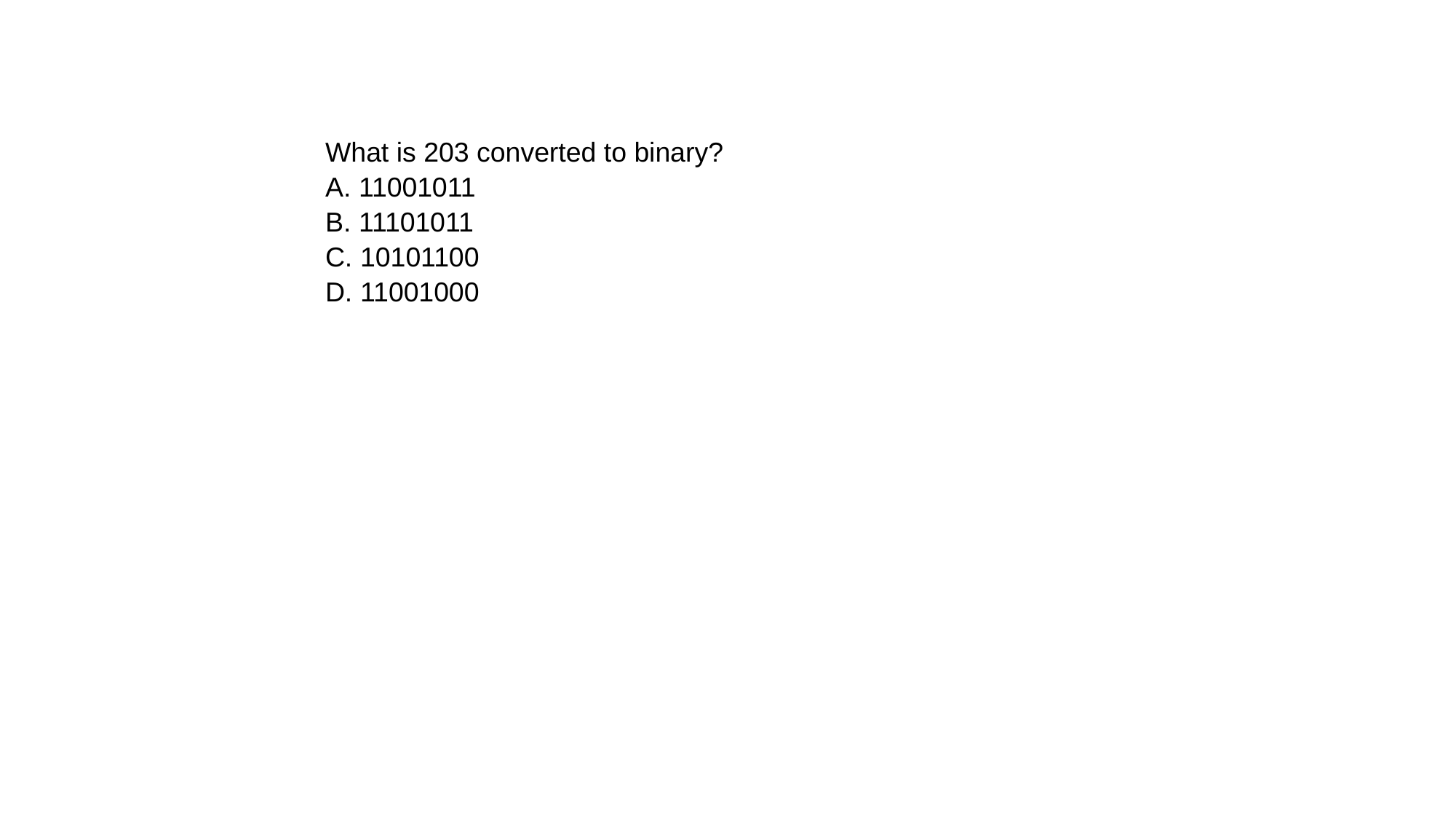

What is 203 converted to binary?
A. 11001011
B. 11101011
C. 10101100
D. 11001000